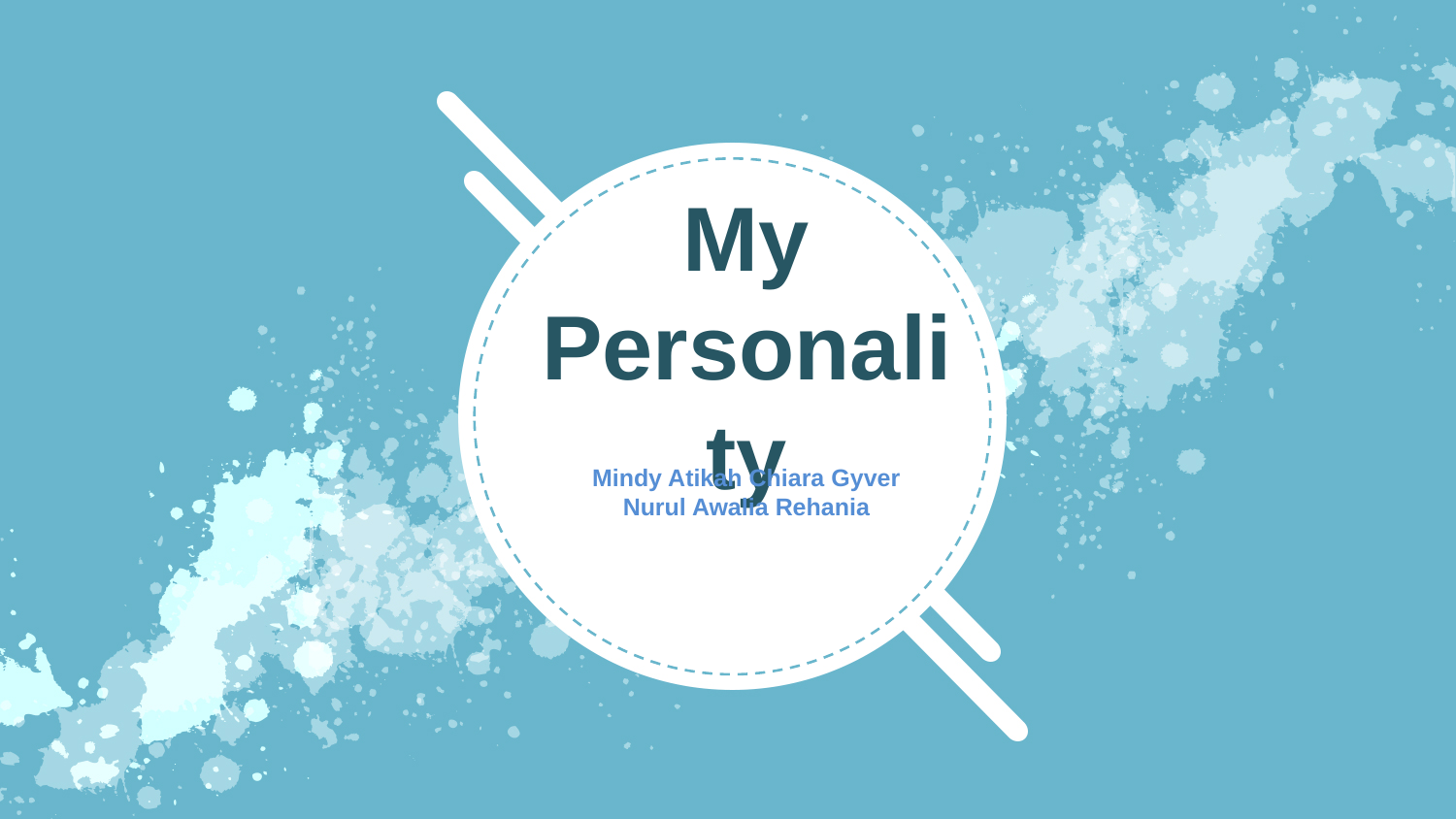

My Personality
Mindy Atikah Chiara Gyver
Nurul Awalia Rehania